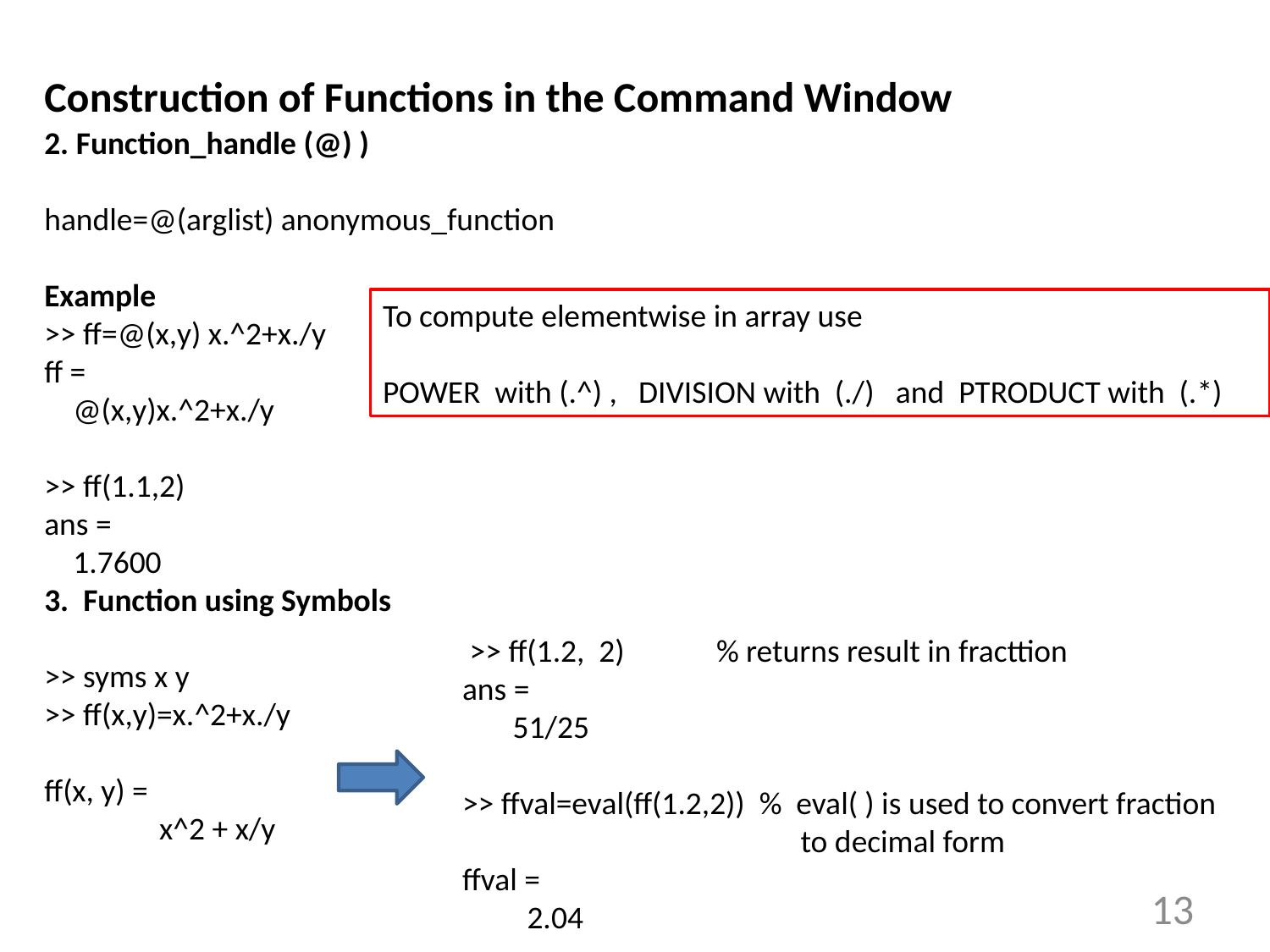

Construction of Functions in the Command Window
2. Function_handle (@) )

handle=@(arglist) anonymous_function

Example
>> ff=@(x,y) x.^2+x./y
ff =
    @(x,y)x.^2+x./y

>> ff(1.1,2)
ans =
    1.7600
3.  Function using Symbols

>> syms x y
>> ff(x,y)=x.^2+x./y

ff(x, y) =
                x^2 + x/y

To compute elementwise in array use

POWER  with (.^) ,   DIVISION with  (./)   and  PTRODUCT with  (.*)
 >> ff(1.2,  2)	% returns result in fracttion
ans =
       51/25

>> ffval=eval(ff(1.2,2))  %  eval( ) is used to convert fraction
                                               to decimal form
ffval =
         2.04

13